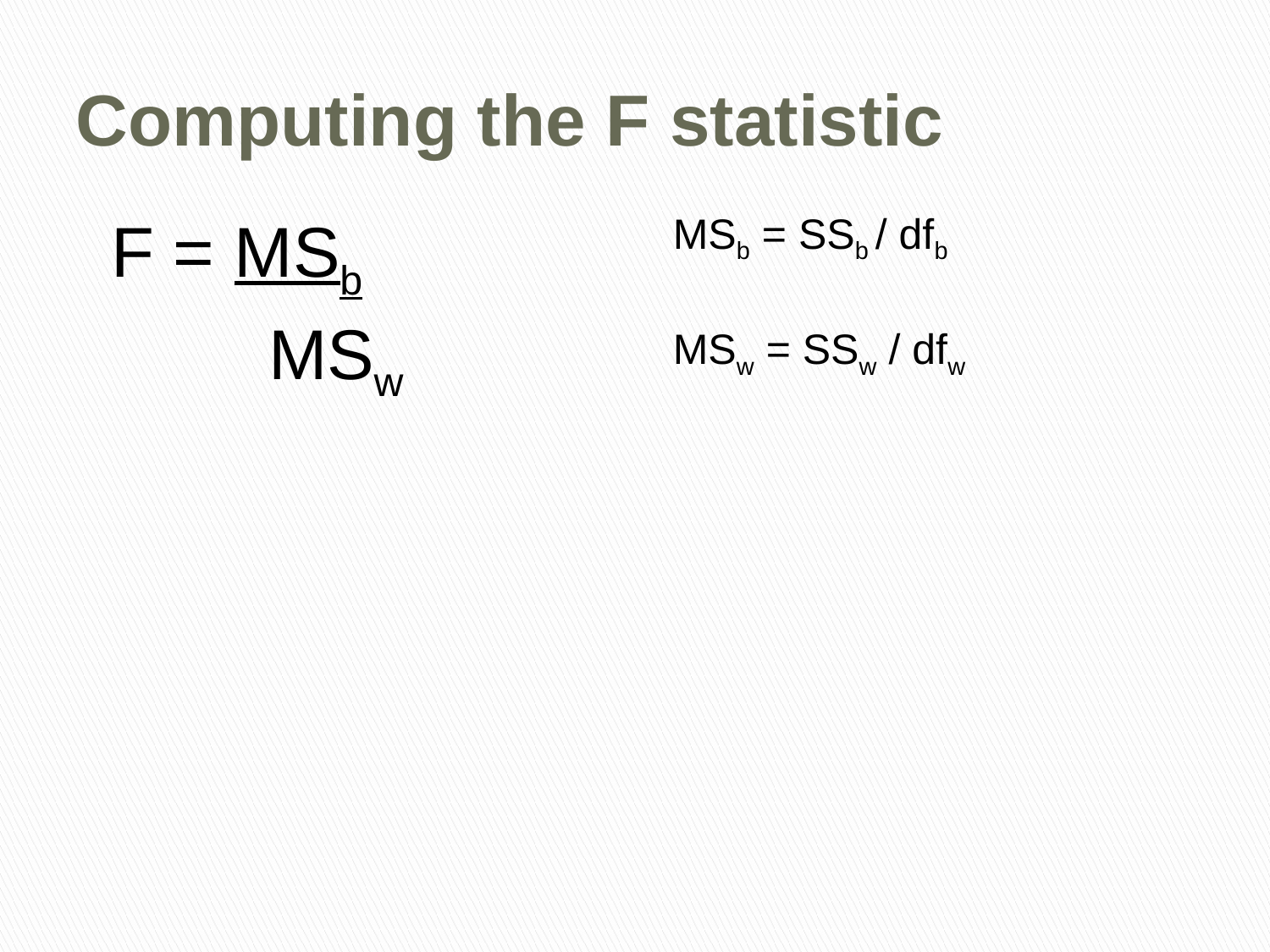

# Computing the F statistic
 F = MSb
       MSw
MSb = SSb / dfb

MSw = SSw / dfw